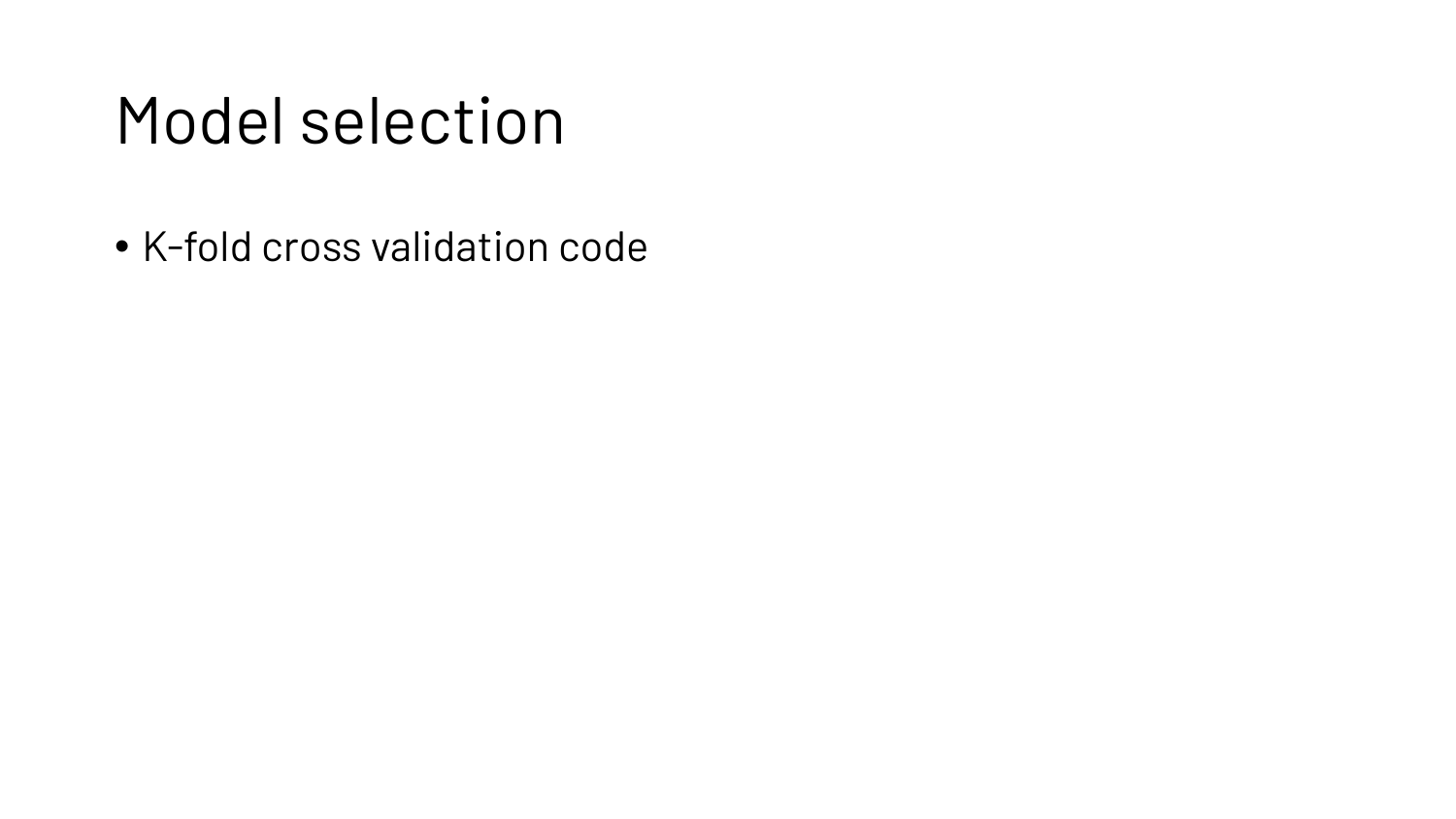

# Model selection
K-fold cross validation code